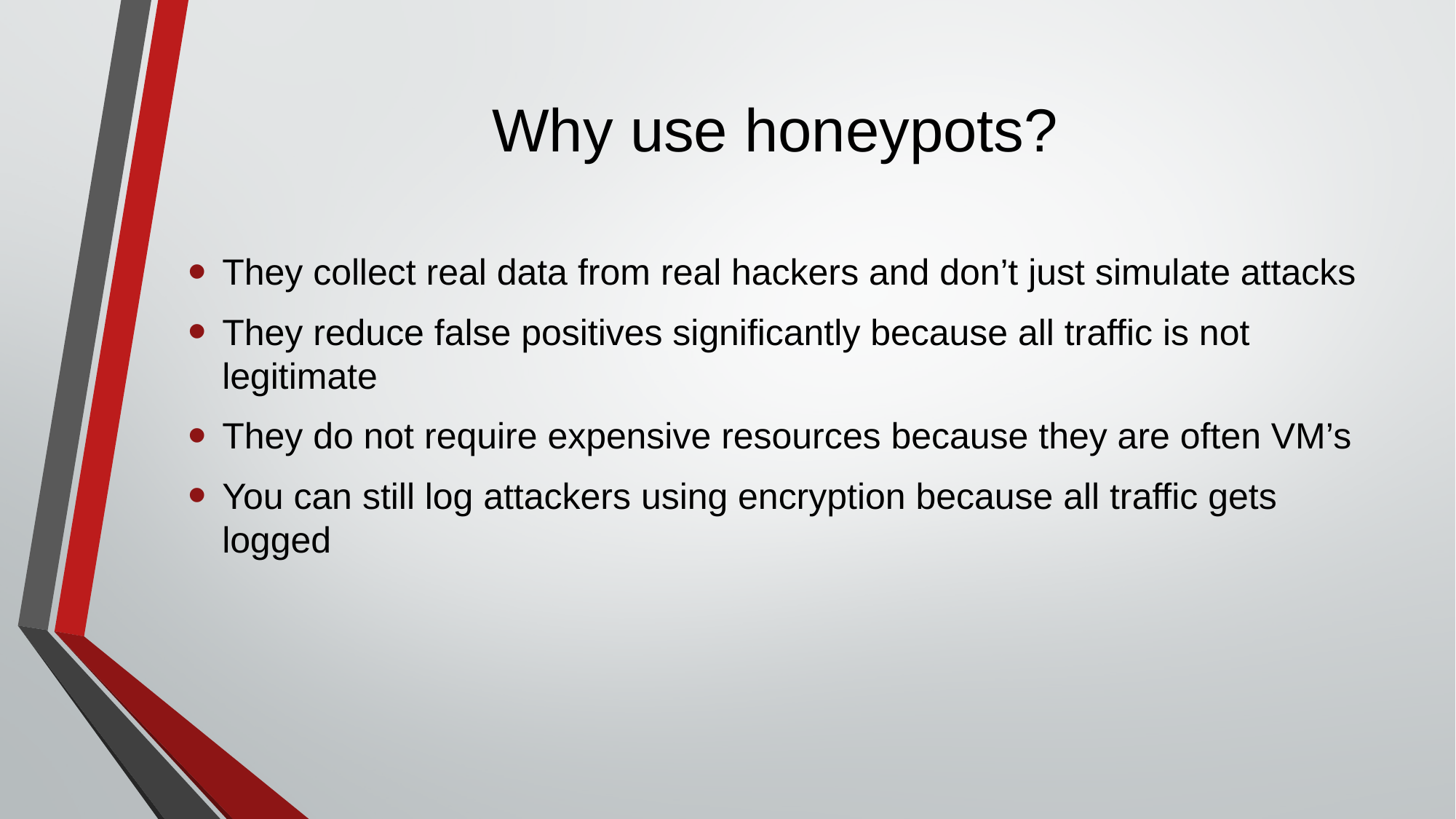

# Why use honeypots?
They collect real data from real hackers and don’t just simulate attacks
They reduce false positives significantly because all traffic is not legitimate
They do not require expensive resources because they are often VM’s
You can still log attackers using encryption because all traffic gets logged